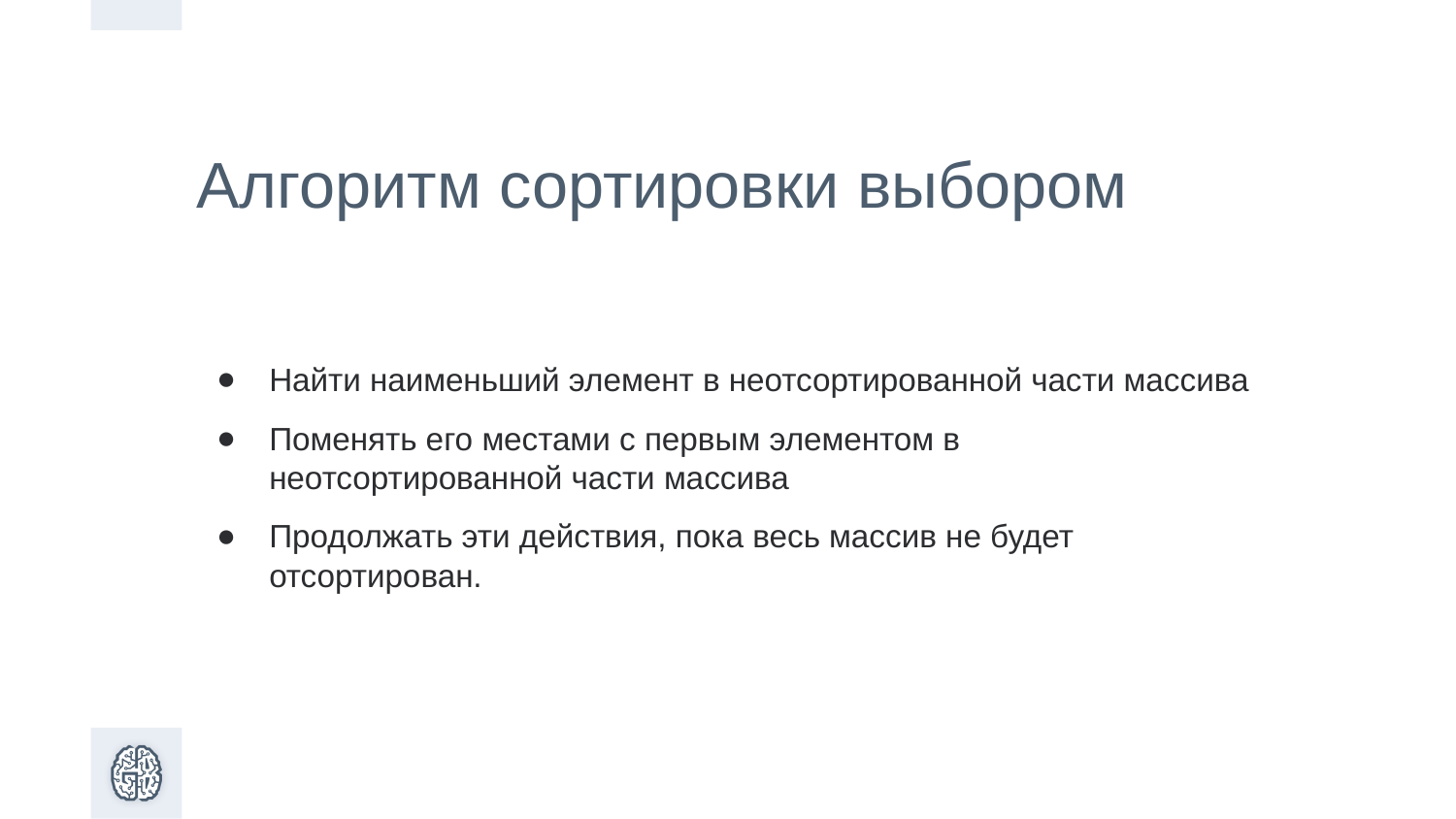

Алгоритм сортировки выбором
Найти наименьший элемент в неотсортированной части массива
Поменять его местами с первым элементом в неотсортированной части массива
Продолжать эти действия, пока весь массив не будет отсортирован.